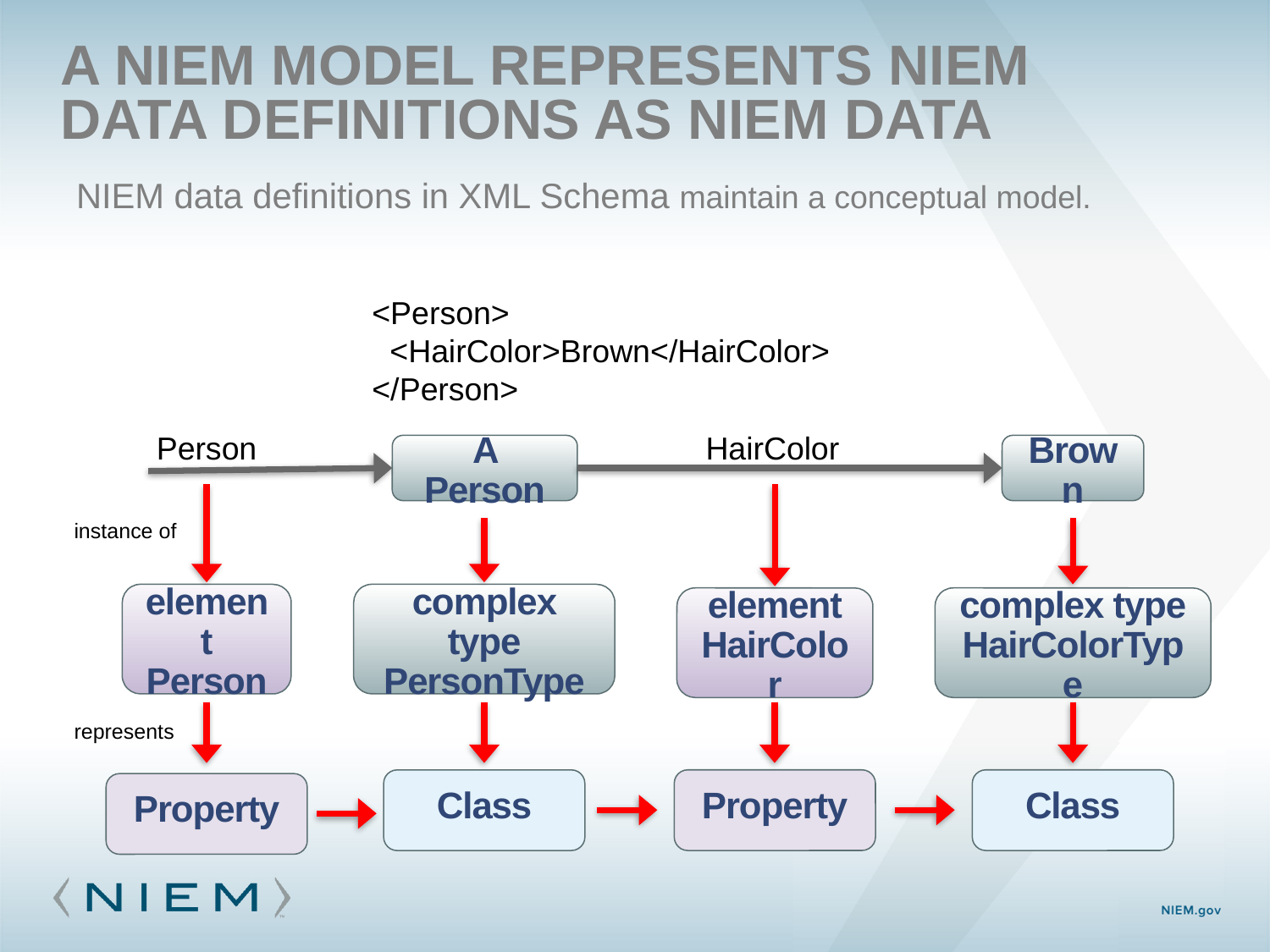

# A niem model represents niem data definitions as niem data
NIEM data definitions in XML Schema maintain a conceptual model.
<Person>
  <HairColor>Brown</HairColor>
</Person>
Person
HairColor
A Person
Brown
instance of
element
Person
complex type
PersonType
element
HairColor
complex type
HairColorType
represents
Class
Property
Class
Property